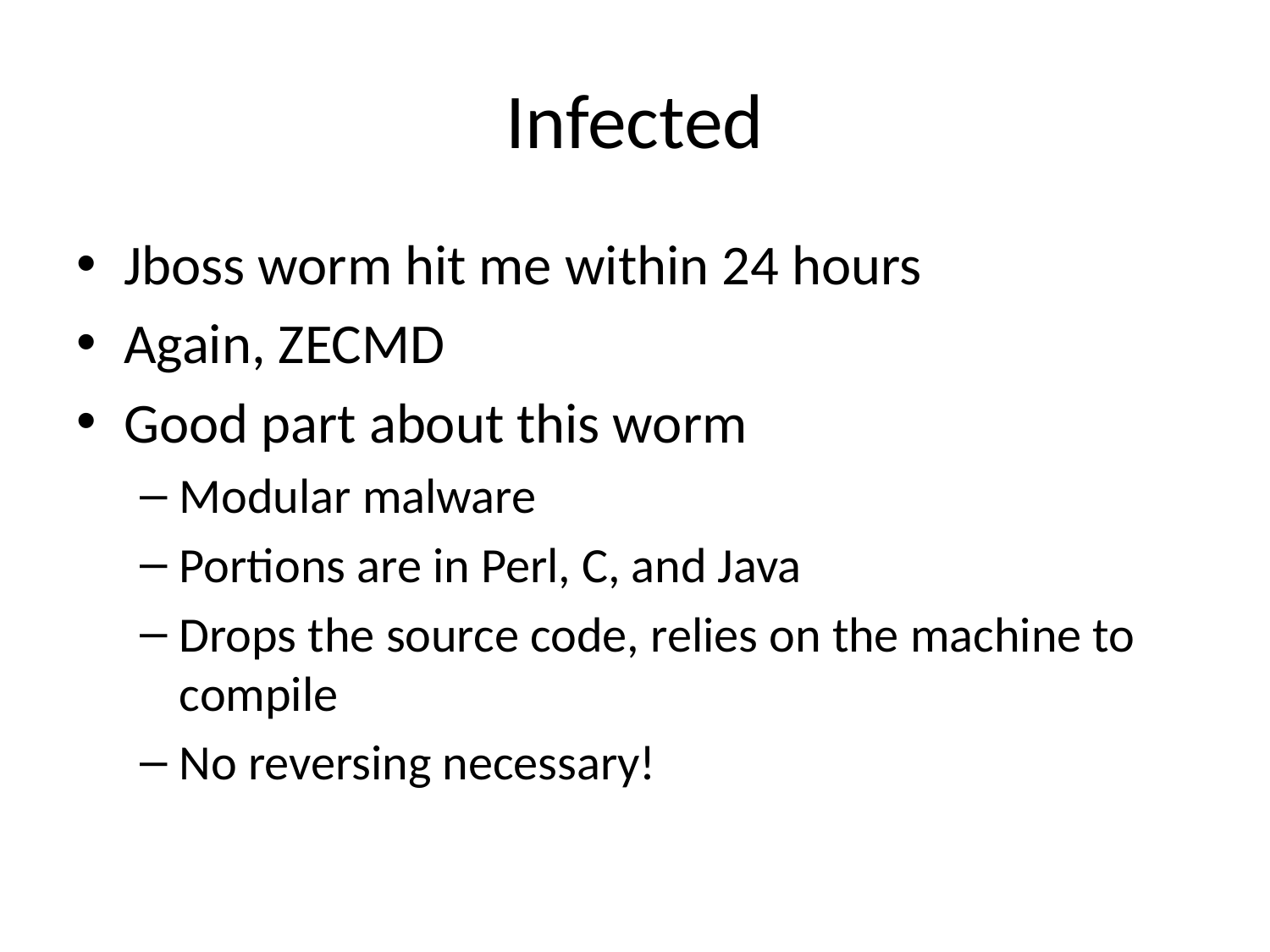

# Infected
Jboss worm hit me within 24 hours
Again, ZECMD
Good part about this worm
Modular malware
Portions are in Perl, C, and Java
Drops the source code, relies on the machine to compile
No reversing necessary!